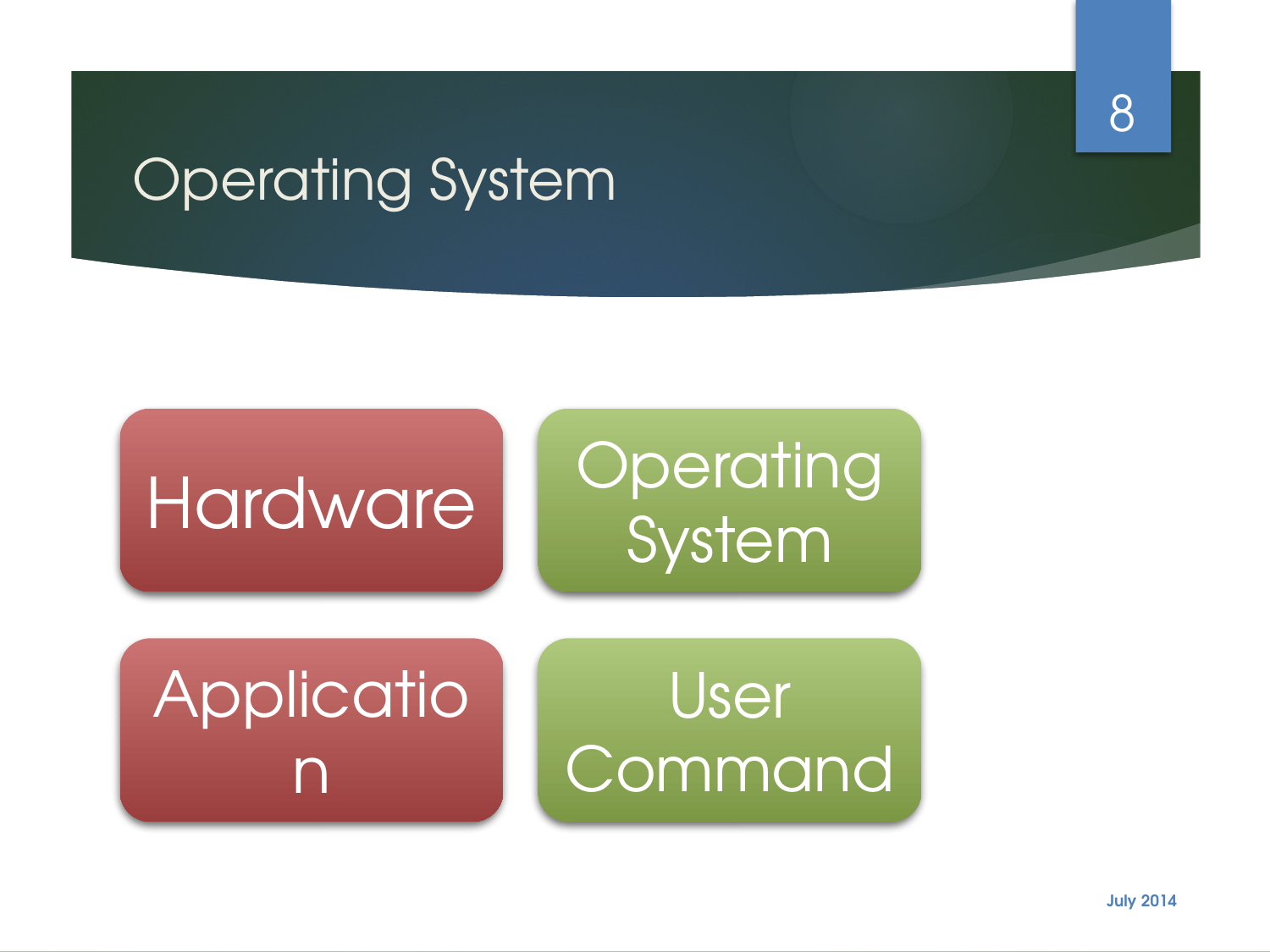

8
# Operating System
Hardware
Operating System
Application
User Command
July 2014